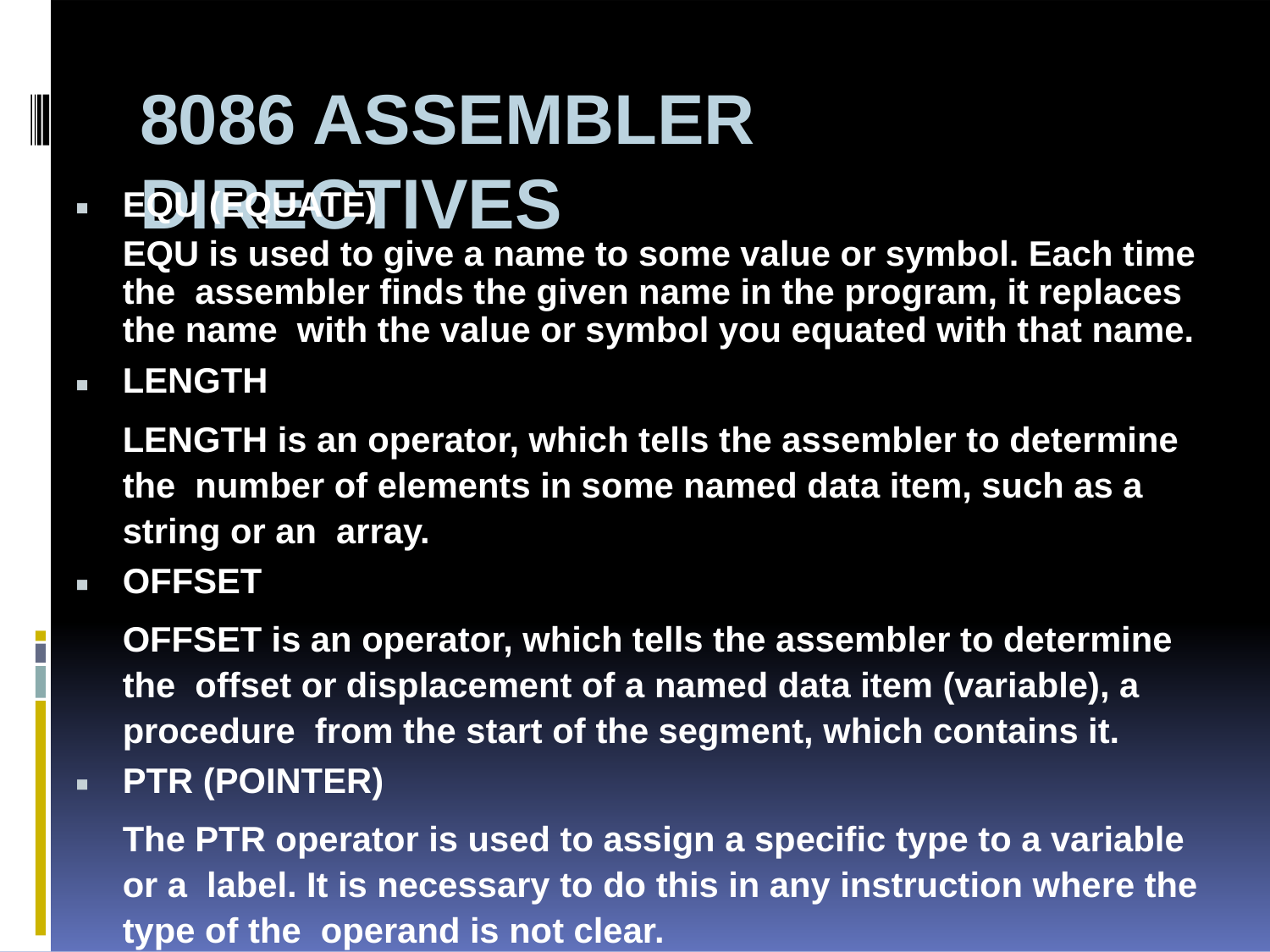

# 8086 ASSEMBLER DIRECTIVES
EQU (EQUATE)
EQU is used to give a name to some value or symbol. Each time the  assembler finds the given name in the program, it replaces the name  with the value or symbol you equated with that name.
LENGTH
LENGTH is an operator, which tells the assembler to determine the  number of elements in some named data item, such as a string or an  array.
OFFSET
OFFSET is an operator, which tells the assembler to determine the  offset or displacement of a named data item (variable), a procedure  from the start of the segment, which contains it.
PTR (POINTER)
The PTR operator is used to assign a specific type to a variable or a  label. It is necessary to do this in any instruction where the type of the  operand is not clear.